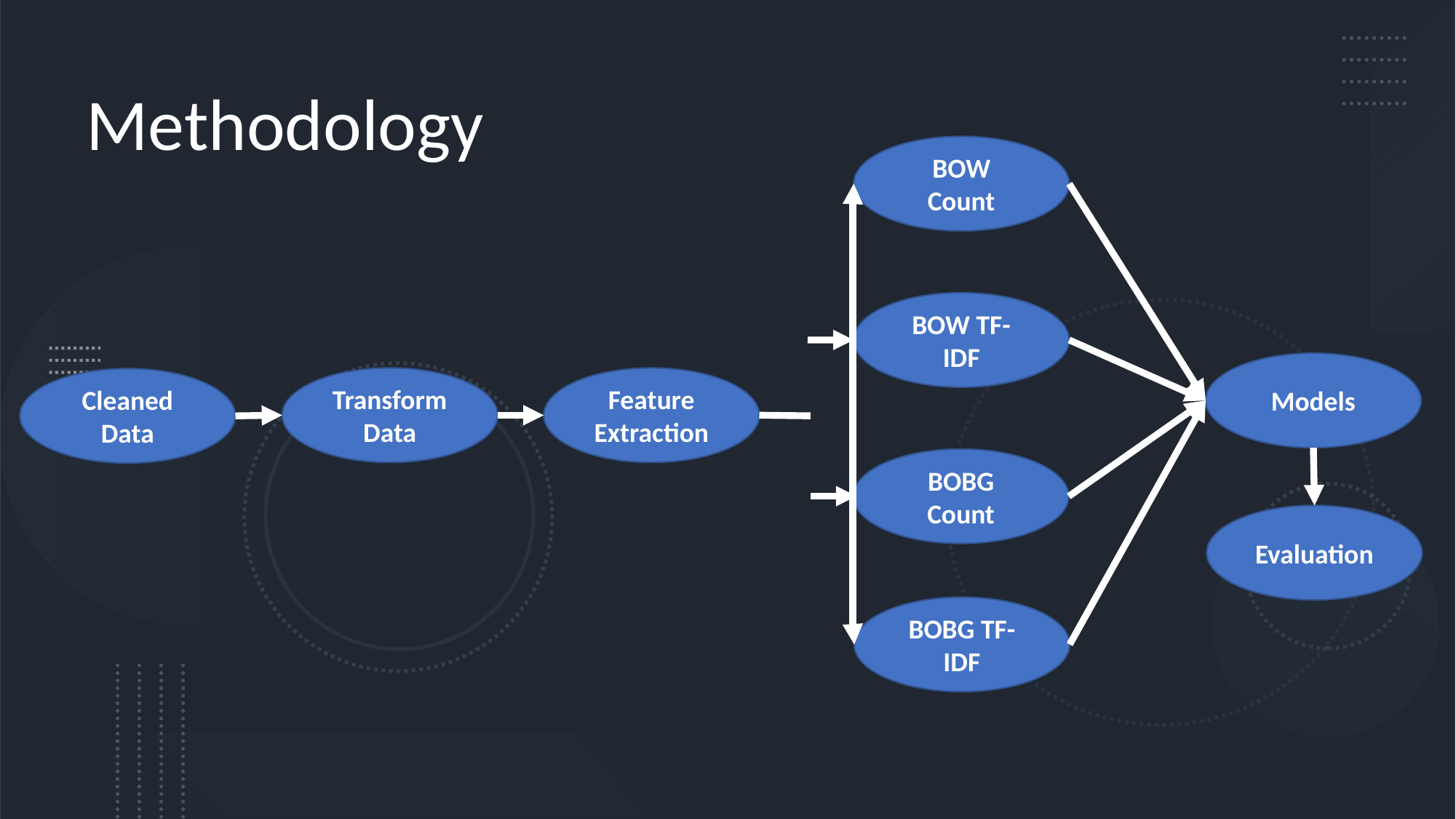

# Methodology

BOW Count

BOW TF-IDF
Models
Transform Data
Feature Extraction
Cleaned Data
BOBG Count
Evaluation
BOBG TF-IDF